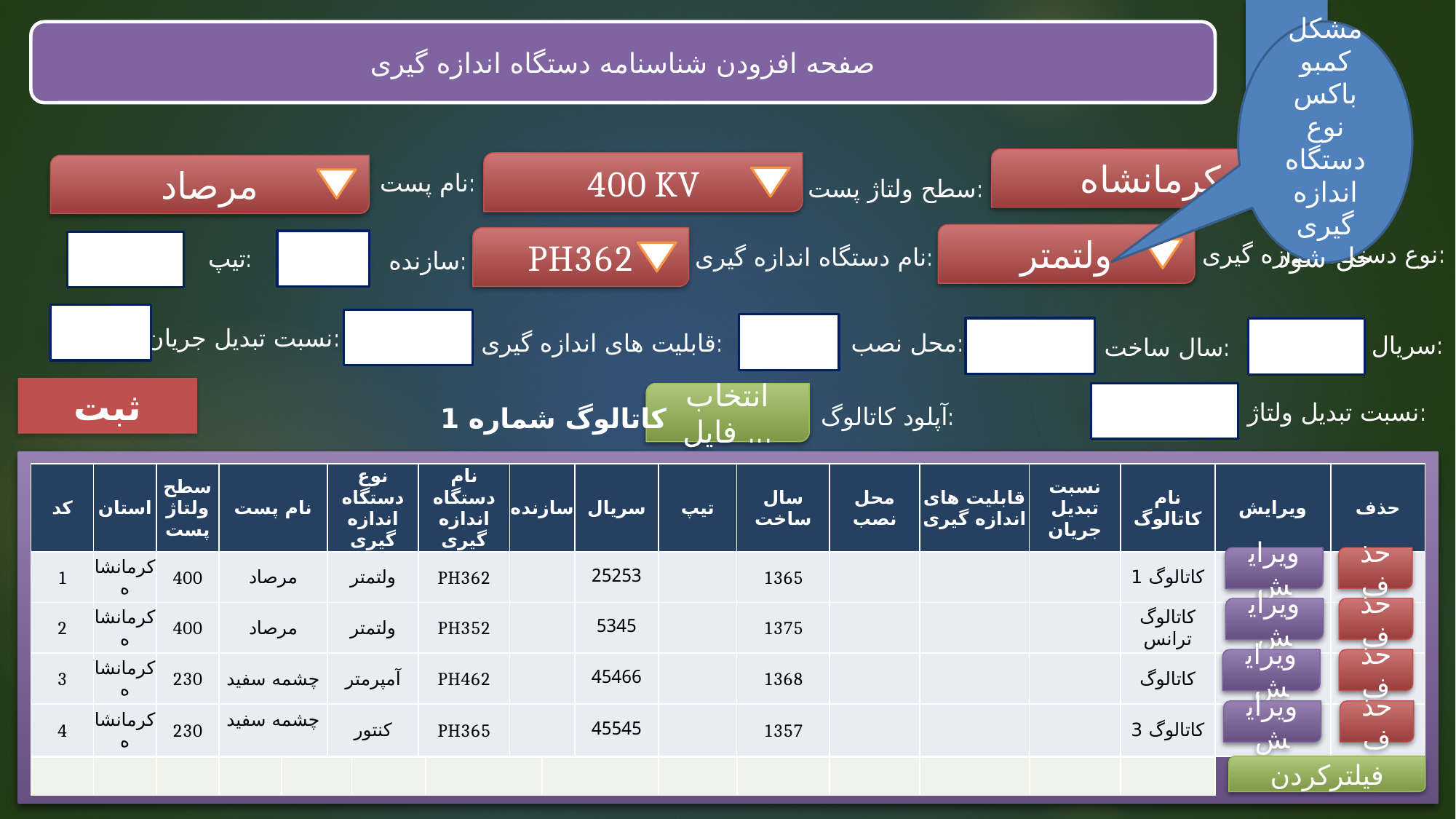

مشکل کمبو باکس نوع دستگاه اندازه گیری حل شود
صفحه افزودن شناسنامه دستگاه اندازه گیری
کرمانشاه
400 KV
مرصاد
استان:
نام پست:

سطح ولتاژ پست:

ولتمتر
PH362

نوع دستگاه اندازه گیری:
نام دستگاه اندازه گیری:
تیپ:

سازنده:

نسبت تبدیل جریان:

قابلیت های اندازه گیری:
محل نصب:
سریال:
سال ساخت:
ثبت

انتخاب فایل ...
نسبت تبدیل ولتاژ:
کاتالوگ شماره 1
آپلود کاتالوگ:

| کد | استان | سطح ولتاژ پست | نام پست | نوع دستگاه اندازه گیری | نام دستگاه اندازه گیری | سازنده | سریال | تیپ | سال ساخت | محل نصب | قابلیت های اندازه گیری | نسبت تبدیل جریان | نام کاتالوگ | ویرایش | حذف |
| --- | --- | --- | --- | --- | --- | --- | --- | --- | --- | --- | --- | --- | --- | --- | --- |
| 1 | کرمانشاه | 400 | مرصاد | ولتمتر | PH362 |  | 25253 |  | 1365 |  |  |  | کاتالوگ 1 |  |  |
| 2 | کرمانشاه | 400 | مرصاد | ولتمتر | PH352 |  | 5345 |  | 1375 |  |  |  | کاتالوگ ترانس |  |  |
| 3 | کرمانشاه | 230 | چشمه سفید | آمپرمتر | PH462 |  | 45466 |  | 1368 |  |  |  | کاتالوگ |  |  |
| 4 | کرمانشاه | 230 | چشمه سفید | کنتور | PH365 |  | 45545 |  | 1357 |  |  |  | کاتالوگ 3 |  |  |
ویرایش
حذف
ویرایش
حذف
ویرایش
حذف
ویرایش
حذف
فیلترکردن
|  |  |  |  |  |  |  |  |  |  |  |  |  |  |
| --- | --- | --- | --- | --- | --- | --- | --- | --- | --- | --- | --- | --- | --- |